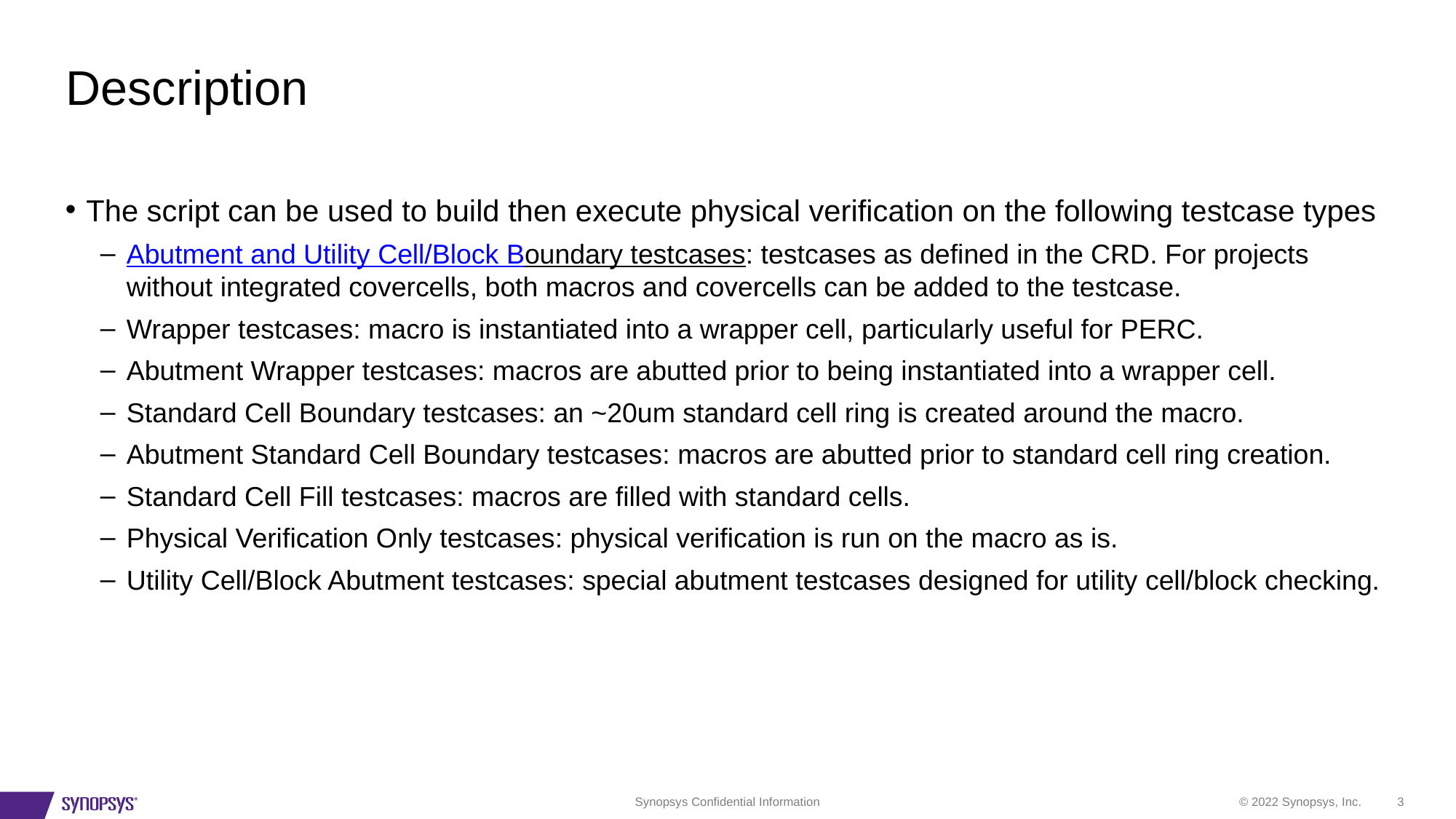

# Description

The script can be used to build then execute physical verification on the following testcase types
Abutment and Utility Cell/Block Boundary testcases: testcases as defined in the CRD. For projects without integrated covercells, both macros and covercells can be added to the testcase.
Wrapper testcases: macro is instantiated into a wrapper cell, particularly useful for PERC.
Abutment Wrapper testcases: macros are abutted prior to being instantiated into a wrapper cell.
Standard Cell Boundary testcases: an ~20um standard cell ring is created around the macro.
Abutment Standard Cell Boundary testcases: macros are abutted prior to standard cell ring creation.
Standard Cell Fill testcases: macros are filled with standard cells.
Physical Verification Only testcases: physical verification is run on the macro as is.
Utility Cell/Block Abutment testcases: special abutment testcases designed for utility cell/block checking.